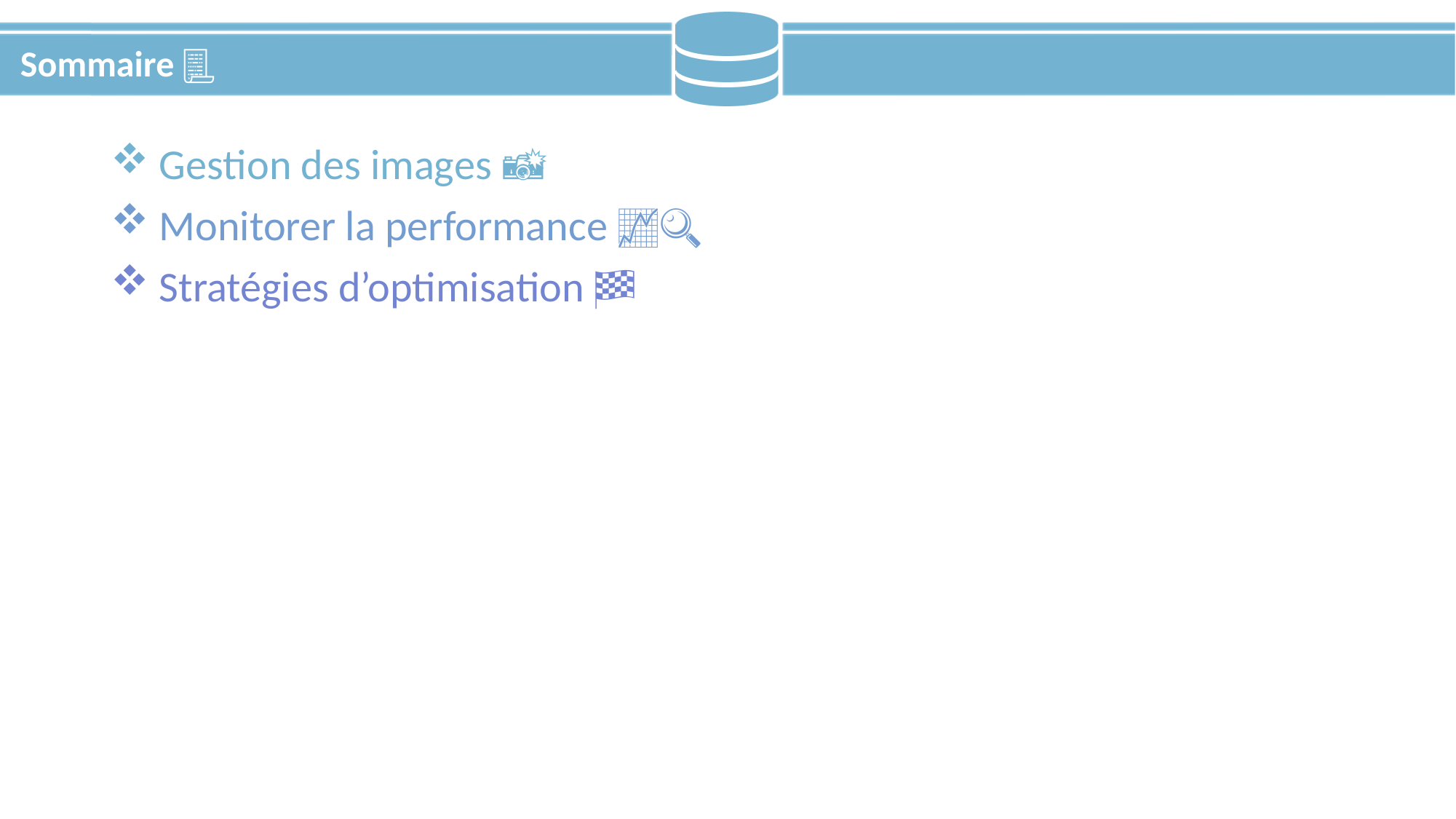

# Sommaire 📃
 Gestion des images 📸
 Monitorer la performance 📈🔍
 Stratégies d’optimisation 🧰🏁